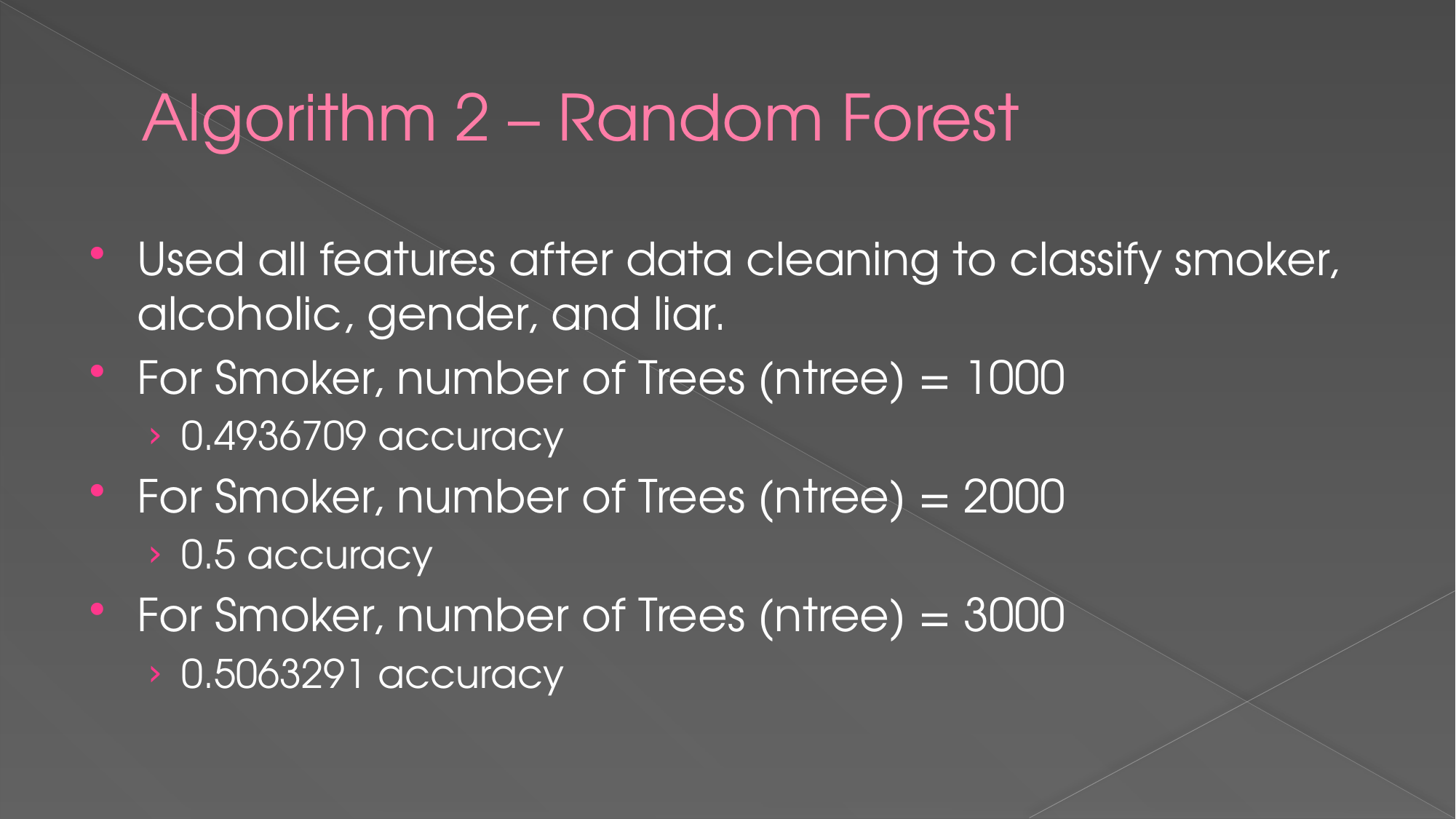

# Algorithm 2 – Random Forest
Used all features after data cleaning to classify smoker, alcoholic, gender, and liar.
For Smoker, number of Trees (ntree) = 1000
0.4936709 accuracy
For Smoker, number of Trees (ntree) = 2000
0.5 accuracy
For Smoker, number of Trees (ntree) = 3000
0.5063291 accuracy